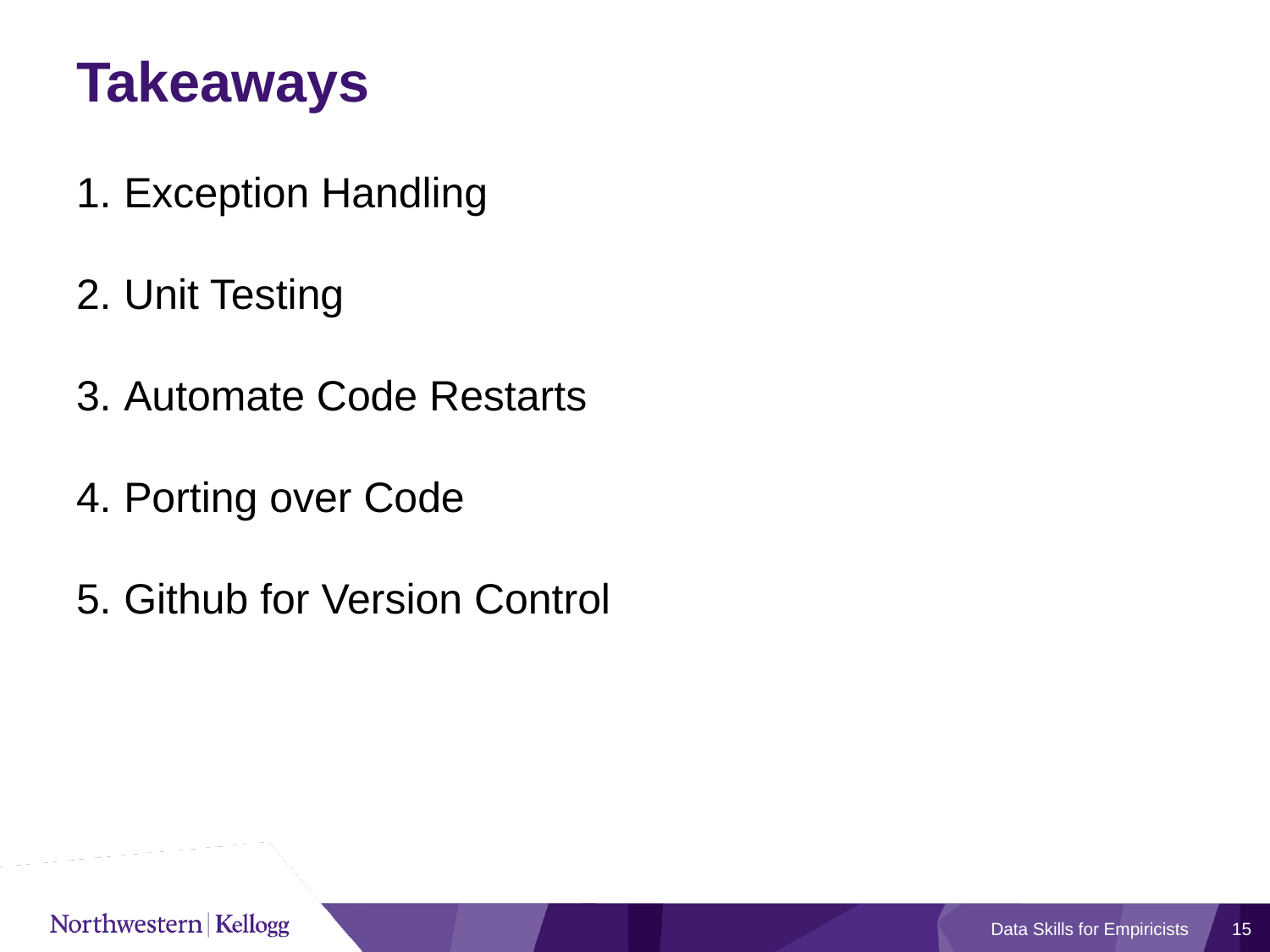

# Takeaways
Exception Handling

Unit Testing

Automate Code Restarts

Porting over Code

Github for Version Control

Data Skills for Empiricists
15